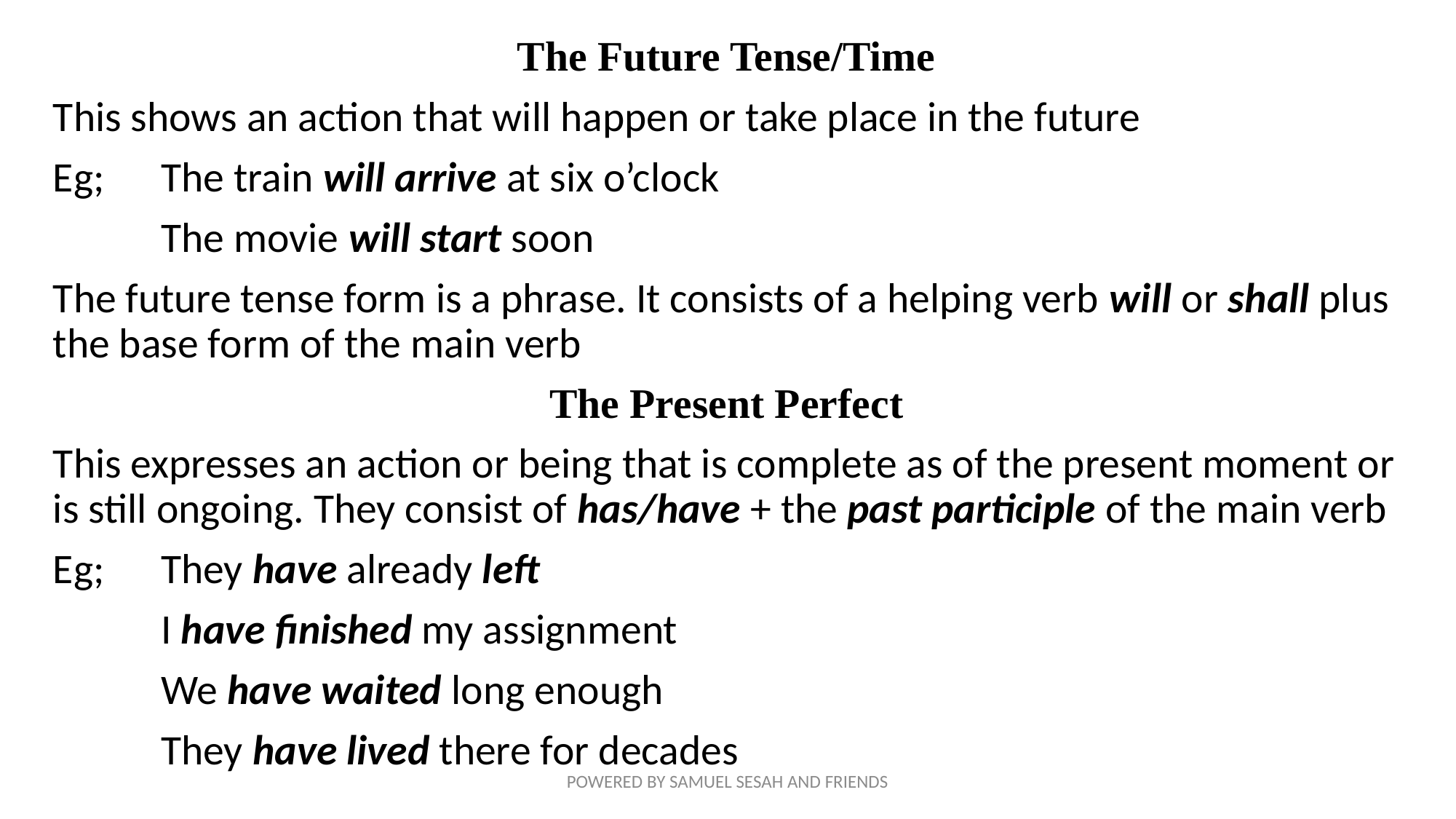

The Future Tense/Time
This shows an action that will happen or take place in the future
Eg;	The train will arrive at six o’clock
	The movie will start soon
The future tense form is a phrase. It consists of a helping verb will or shall plus the base form of the main verb
The Present Perfect
This expresses an action or being that is complete as of the present moment or is still ongoing. They consist of has/have + the past participle of the main verb
Eg;	They have already left
	I have finished my assignment
 	We have waited long enough
	They have lived there for decades
POWERED BY SAMUEL SESAH AND FRIENDS